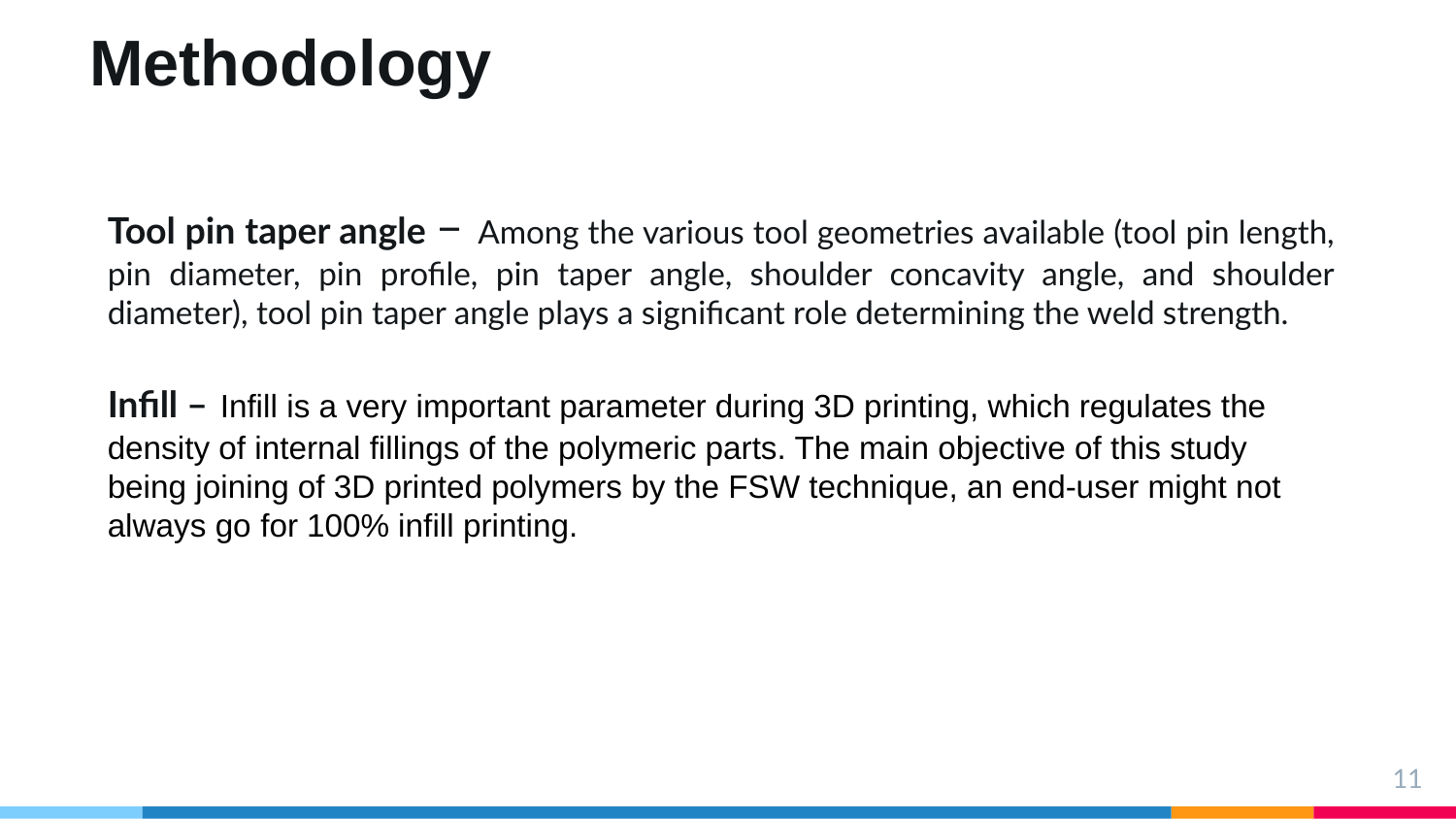

# Methodology
Tool pin taper angle – Among the various tool geometries available (tool pin length, pin diameter, pin profile, pin taper angle, shoulder concavity angle, and shoulder diameter), tool pin taper angle plays a significant role determining the weld strength.

Infill – Infill is a very important parameter during 3D printing, which regulates the density of internal fillings of the polymeric parts. The main objective of this study being joining of 3D printed polymers by the FSW technique, an end-user might not always go for 100% infill printing.

11